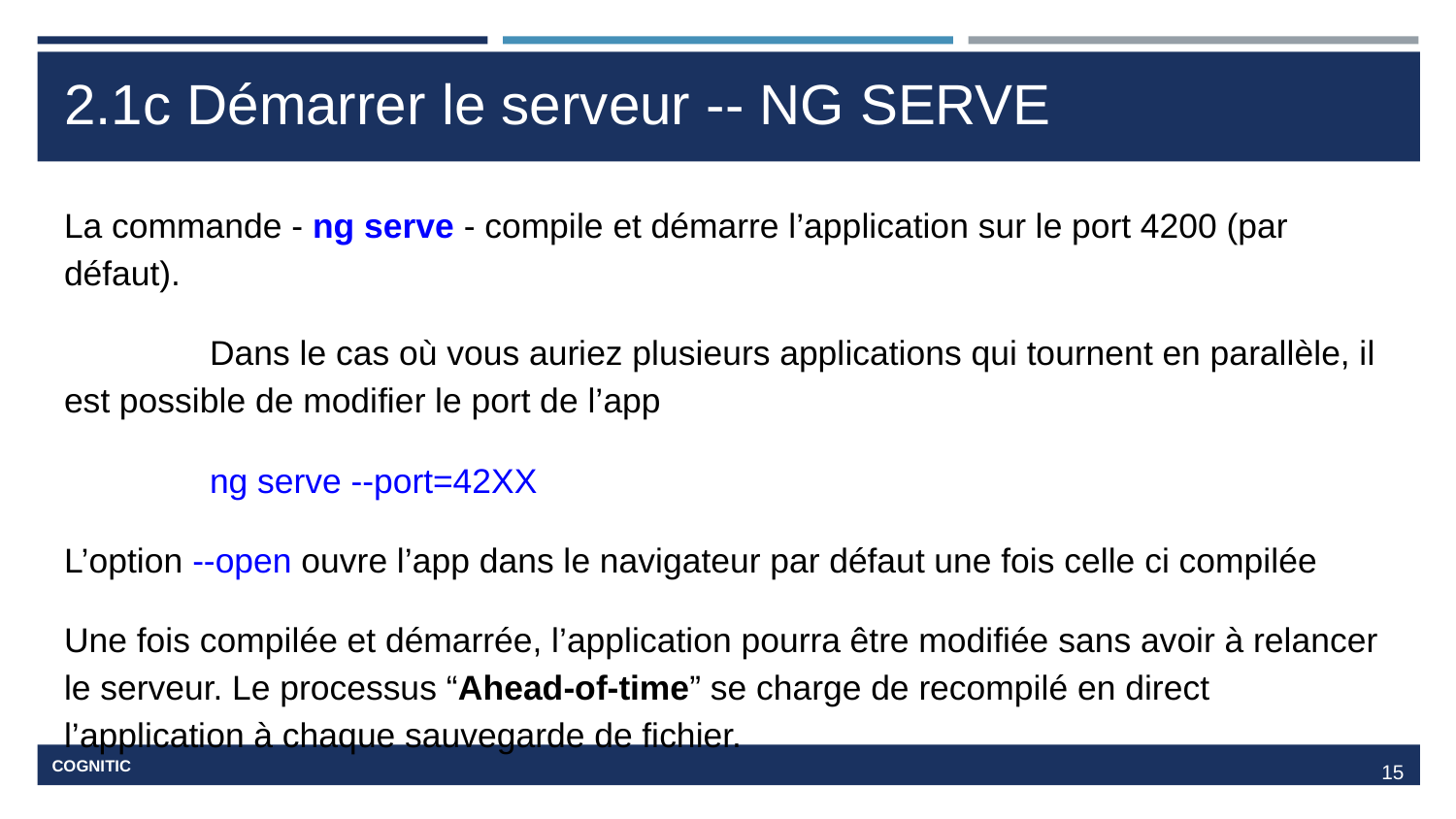

# 2.1c Démarrer le serveur -- NG SERVE
La commande - ng serve - compile et démarre l’application sur le port 4200 (par défaut).
	Dans le cas où vous auriez plusieurs applications qui tournent en parallèle, il est possible de modifier le port de l’app
	ng serve --port=42XX
L’option --open ouvre l’app dans le navigateur par défaut une fois celle ci compilée
Une fois compilée et démarrée, l’application pourra être modifiée sans avoir à relancer le serveur. Le processus “Ahead-of-time” se charge de recompilé en direct l’application à chaque sauvegarde de fichier.
15